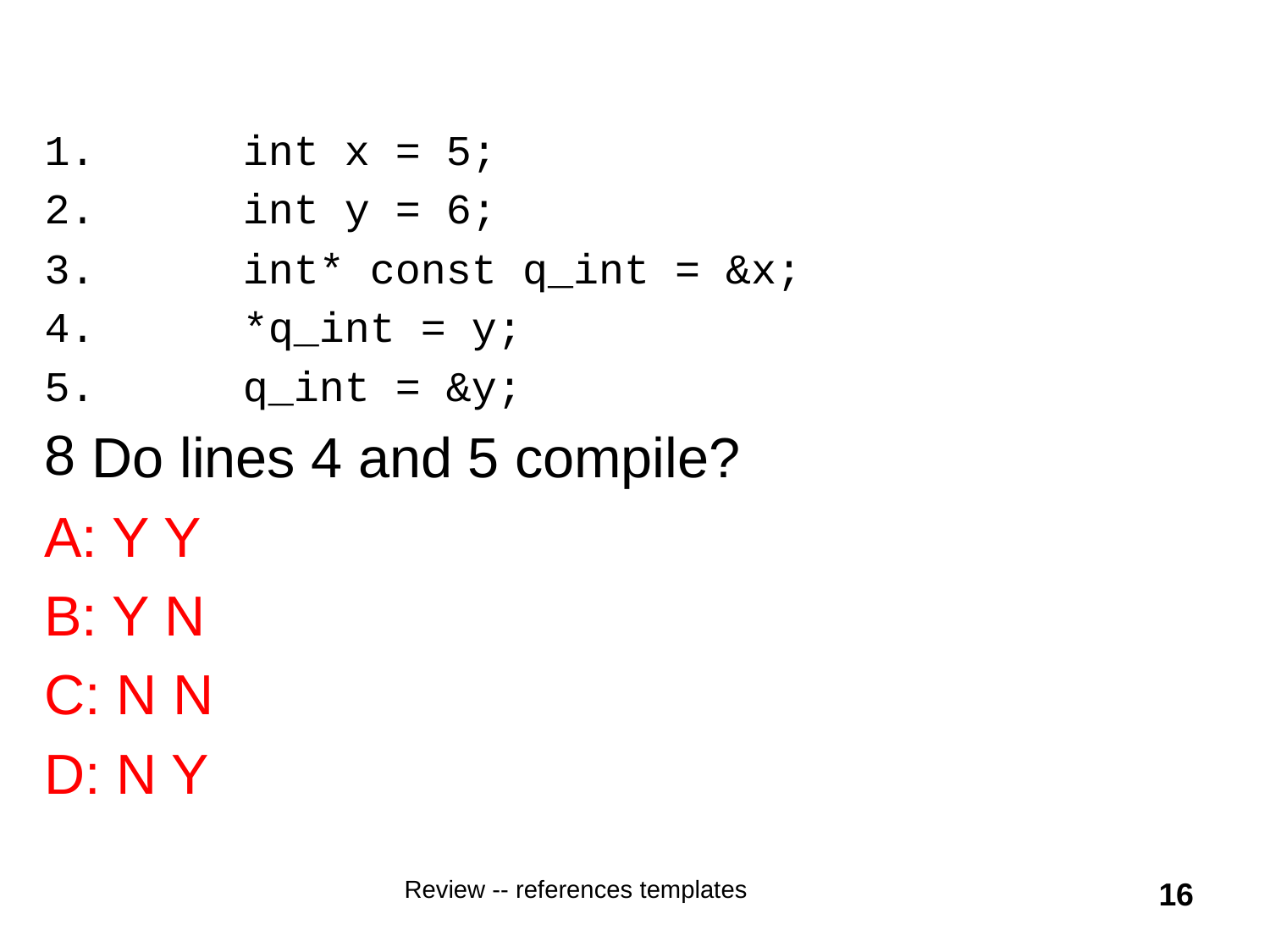

#
	int x = 5;
	int y = 6;
	int* const q_int = &x;
	*q_int = y;
	q_int = &y;
Do lines 4 and 5 compile?
A: Y Y
B: Y N
C: N N
D: N Y
Review -- references templates
16